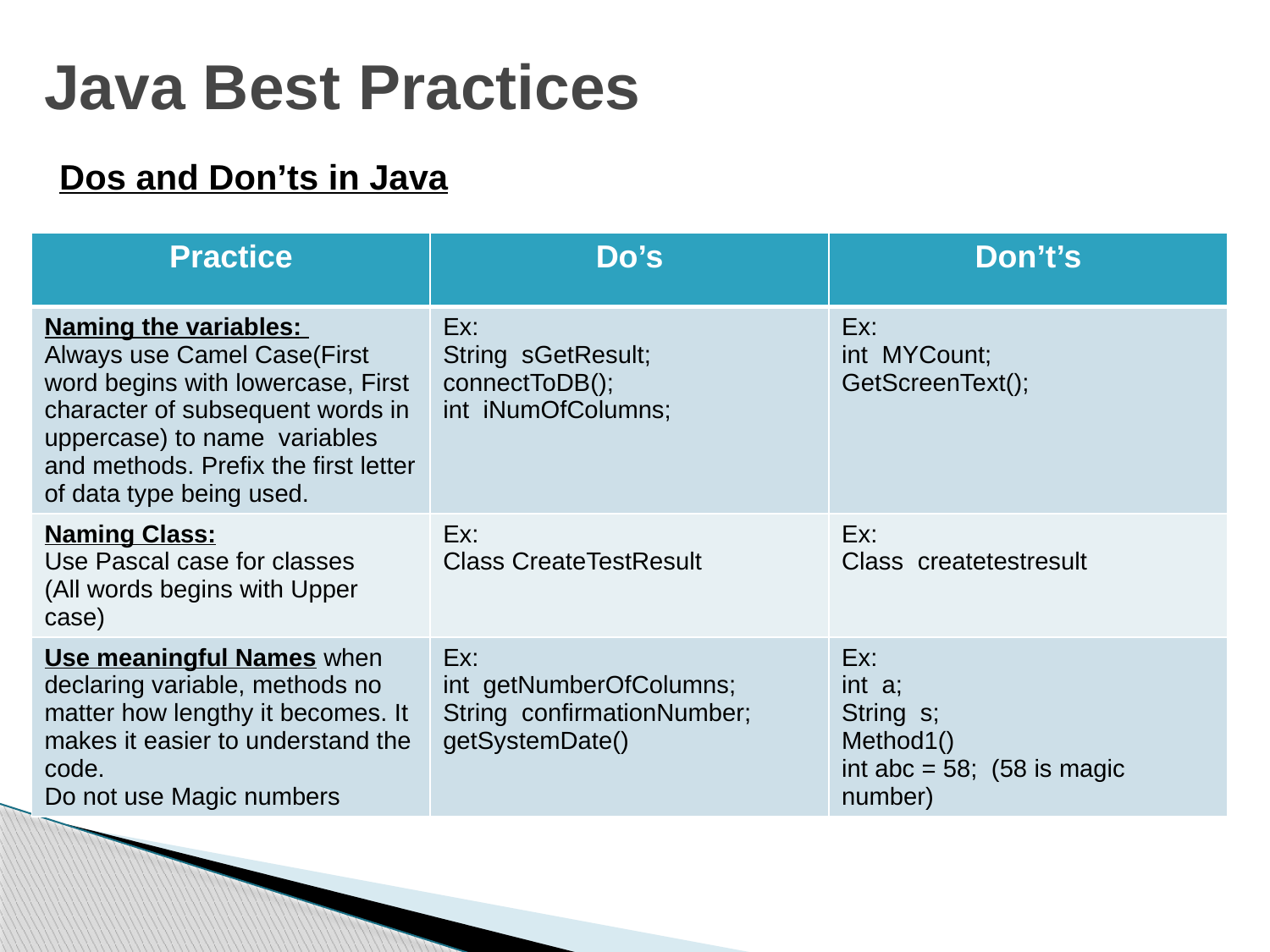

# Java Best Practices
Dos and Don’ts in Java

| Practice | Do’s | Don’t’s |
| --- | --- | --- |
| Naming the variables: Always use Camel Case(First word begins with lowercase, First character of subsequent words in uppercase) to name variables and methods. Prefix the first letter of data type being used. | Ex: String sGetResult; connectToDB(); int iNumOfColumns; | Ex: int MYCount; GetScreenText(); |
| Naming Class: Use Pascal case for classes (All words begins with Upper case) | Ex: Class CreateTestResult | Ex: Class createtestresult |
| Use meaningful Names when declaring variable, methods no matter how lengthy it becomes. It makes it easier to understand the code. Do not use Magic numbers | Ex: int getNumberOfColumns; String confirmationNumber; getSystemDate() | Ex: int a; String s; Method1() int abc = 58; (58 is magic number) |